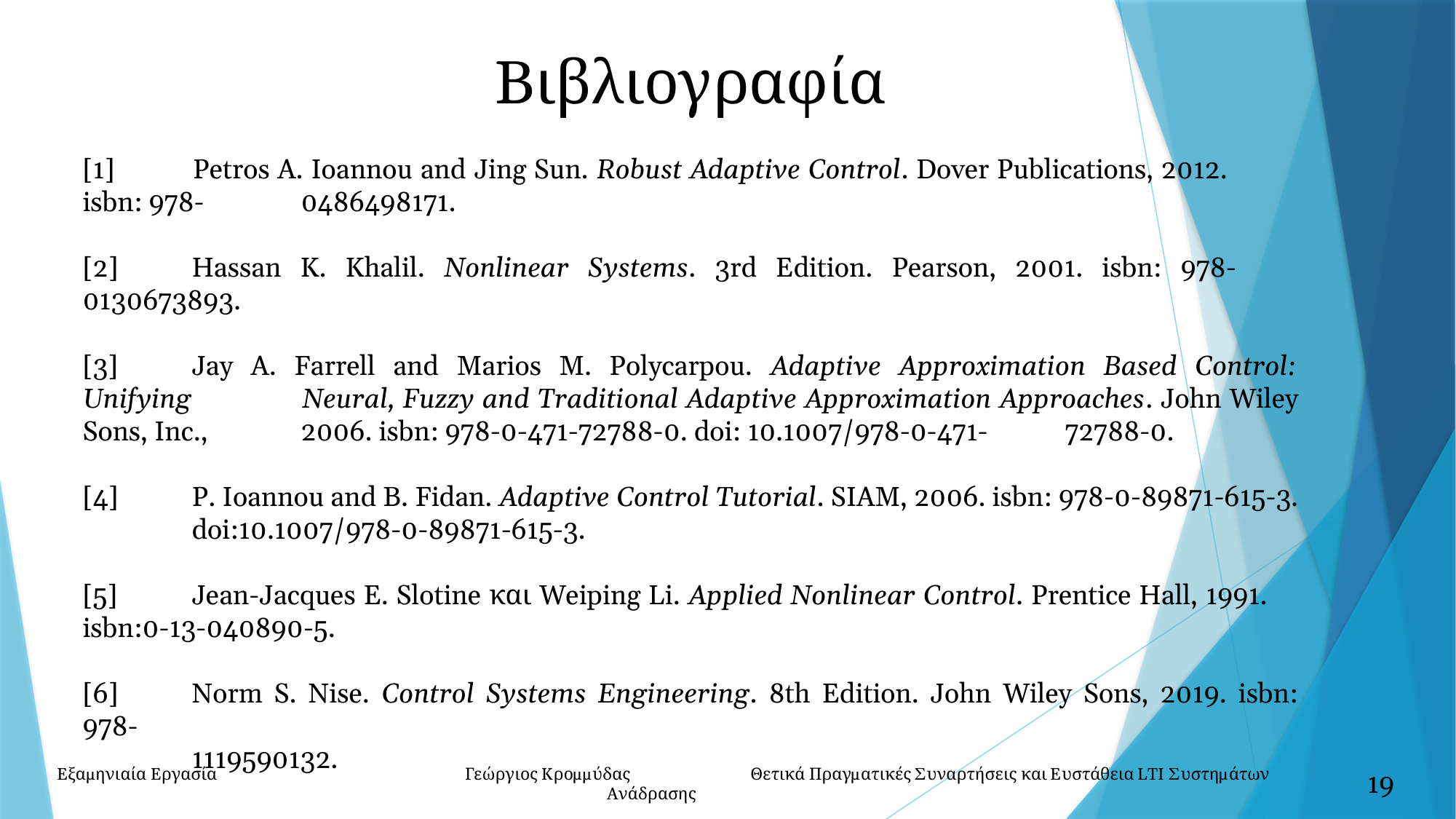

# Βιβλιογραφία
[1] 	Petros A. Ioannou and Jing Sun. Robust Adaptive Control. Dover Publications, 2012. 	isbn: 978-	0486498171.

[2]	Hassan K. Khalil. Nonlinear Systems. 3rd Edition. Pearson, 2001. isbn: 978-	0130673893.

[3]	Jay A. Farrell and Marios M. Polycarpou. Adaptive Approximation Based Control: Unifying 	Neural, Fuzzy and Traditional Adaptive Approximation Approaches. John Wiley Sons, Inc., 	2006. isbn: 978-0-471-72788-0. doi: 10.1007/978-0-471-	72788-0.

[4]	P. Ioannou and B. Fidan. Adaptive Control Tutorial. SIAM, 2006. isbn: 978-0-89871-615-3. 	doi:10.1007/978-0-89871-615-3.

[5]	Jean-Jacques E. Slotine και Weiping Li. Applied Nonlinear Control. Prentice Hall, 1991. 	isbn:0-13-040890-5.

[6]	Norm S. Nise. Control Systems Engineering. 8th Edition. John Wiley Sons, 2019. isbn: 978-
	1119590132.

Εξαμηνιαία Εργασία                                                              Γεώργιος Κρομμύδας                              Θετικά Πραγματικές Συναρτήσεις και Ευστάθεια LTI Συστημάτων Ανάδρασης
19